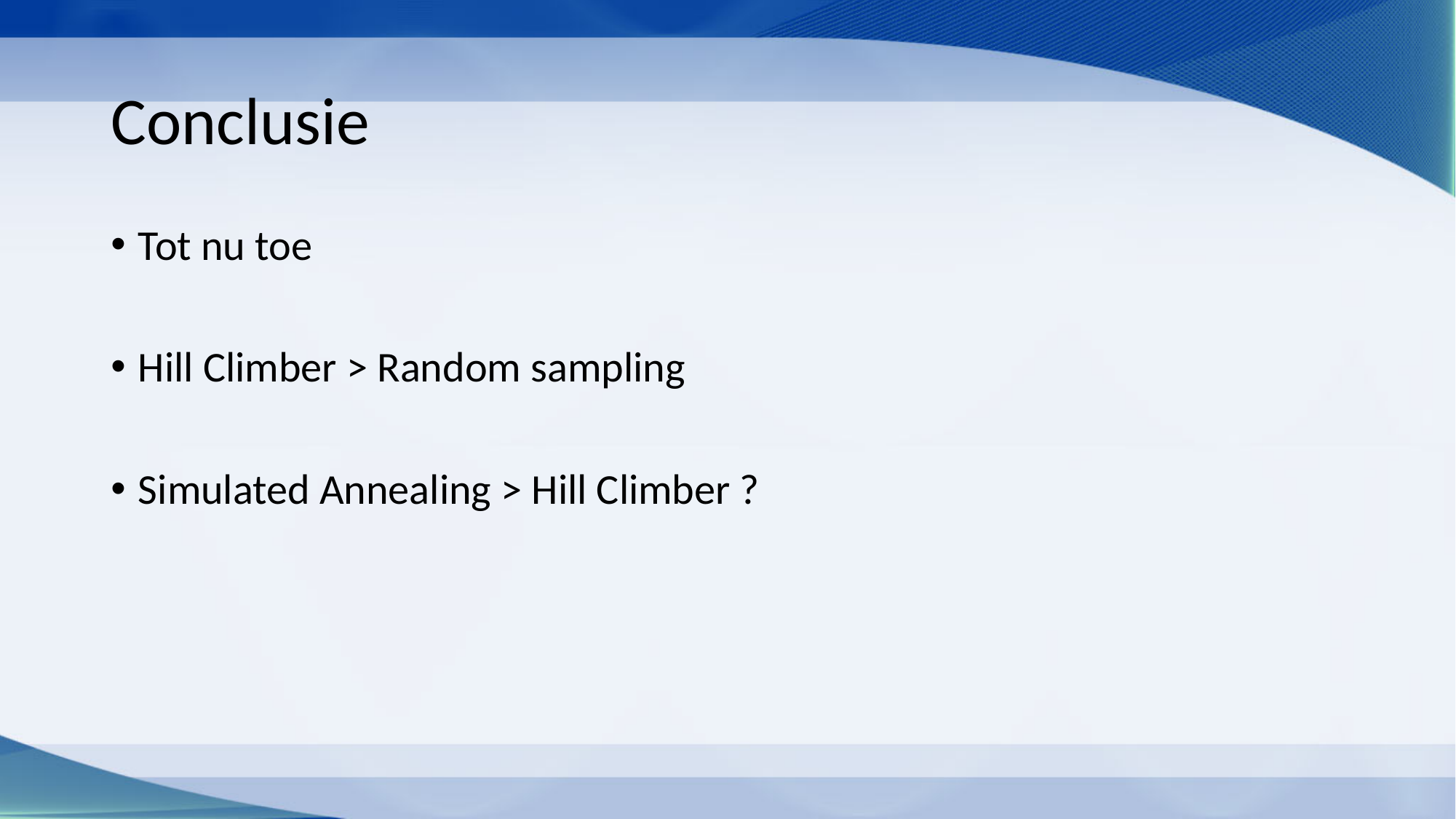

# Conclusie
Tot nu toe

Hill Climber > Random sampling

Simulated Annealing > Hill Climber ?